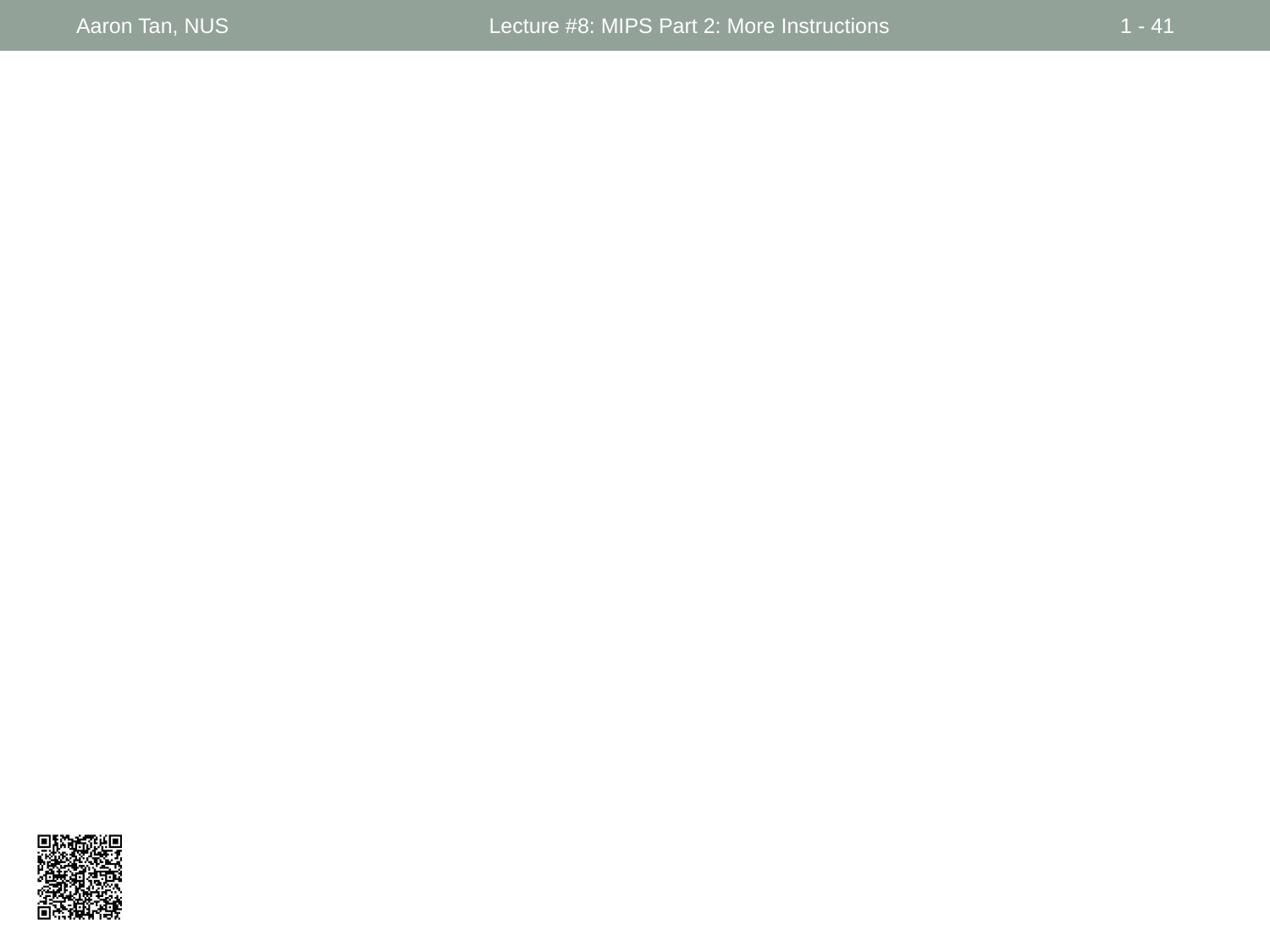

Aaron Tan, NUS
Lecture #8: MIPS Part 2: More Instructions
1 - 41